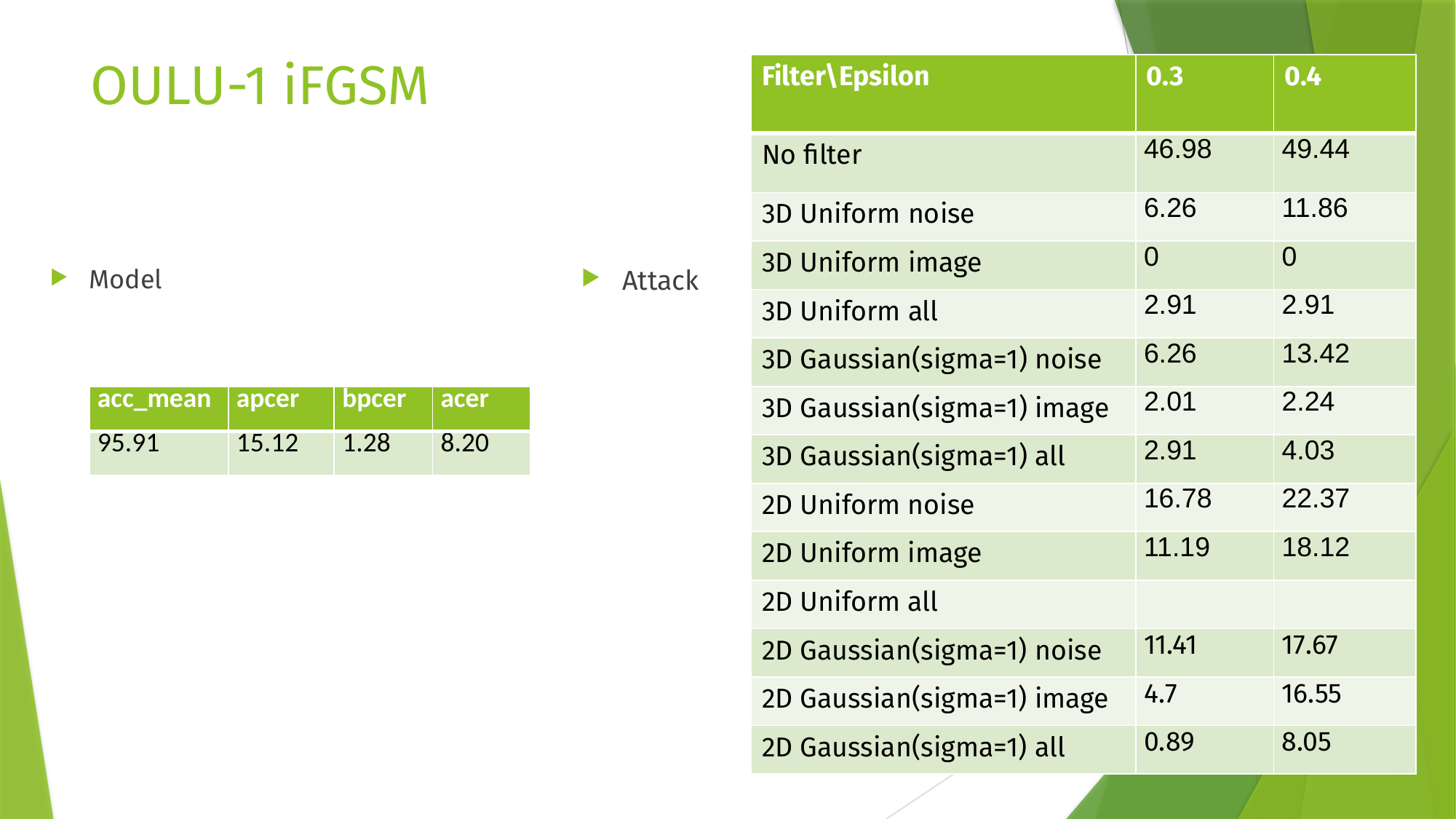

# OULU-1 iFGSM
| Filter\Epsilon | 0.3 | 0.4 |
| --- | --- | --- |
| No filter | 46.98 | 49.44 |
| 3D Uniform noise | 6.26 | 11.86 |
| 3D Uniform image | 0 | 0 |
| 3D Uniform all | 2.91 | 2.91 |
| 3D Gaussian(sigma=1) noise | 6.26 | 13.42 |
| 3D Gaussian(sigma=1) image | 2.01 | 2.24 |
| 3D Gaussian(sigma=1) all | 2.91 | 4.03 |
| 2D Uniform noise | 16.78 | 22.37 |
| 2D Uniform image | 11.19 | 18.12 |
| 2D Uniform all |  |  |
| 2D Gaussian(sigma=1) noise | 11.41 | 17.67 |
| 2D Gaussian(sigma=1) image | 4.7 | 16.55 |
| 2D Gaussian(sigma=1) all | 0.89 | 8.05 |
Model
Attack
| acc\_mean | apcer | bpcer | acer |
| --- | --- | --- | --- |
| 95.91 | 15.12 | 1.28 | 8.20 |